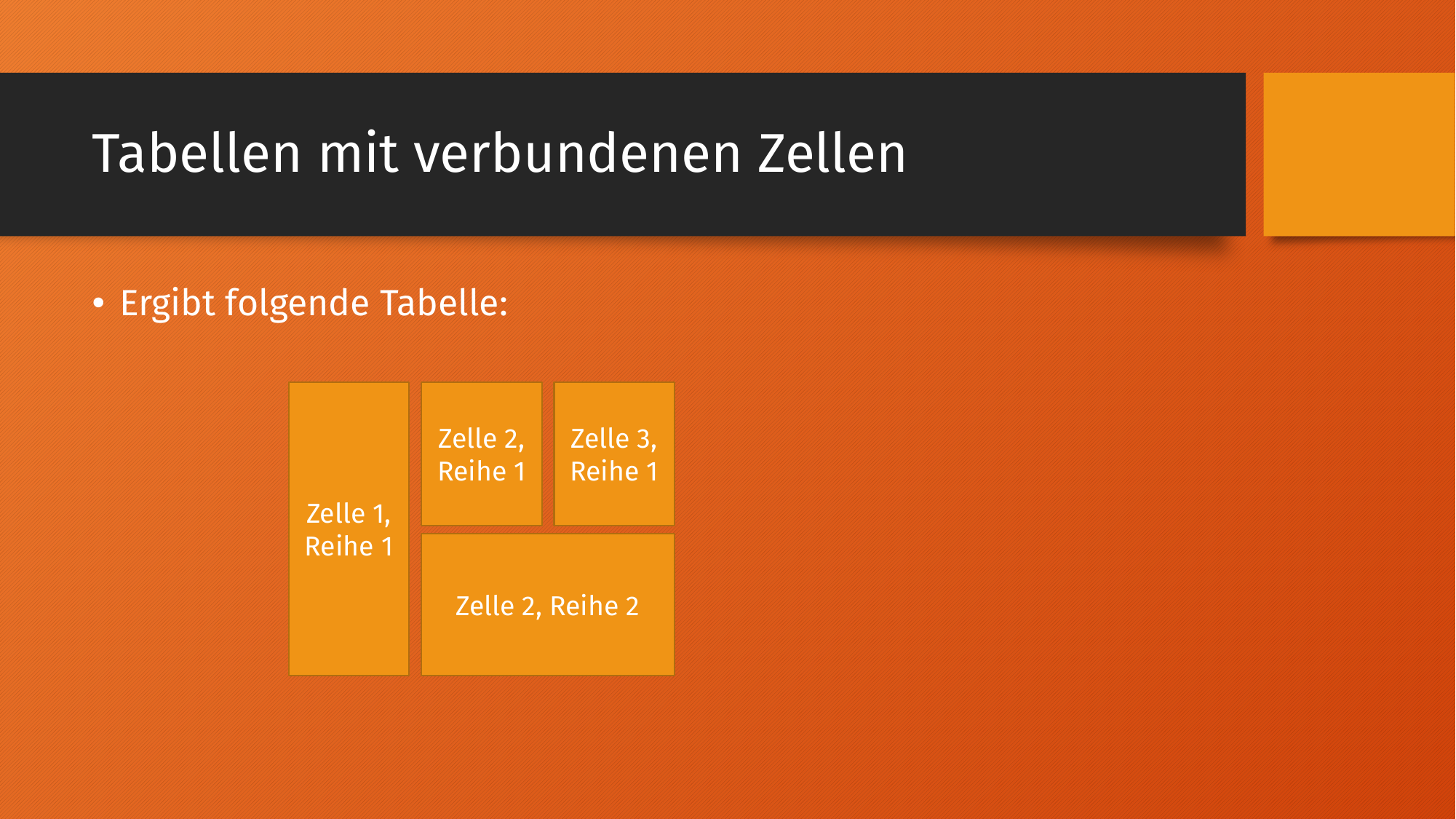

# Tabellen mit verbundenen Zellen
Ergibt folgende Tabelle:
Zelle 1, Reihe 1
Zelle 2, Reihe 1
Zelle 3, Reihe 1
Zelle 2, Reihe 2